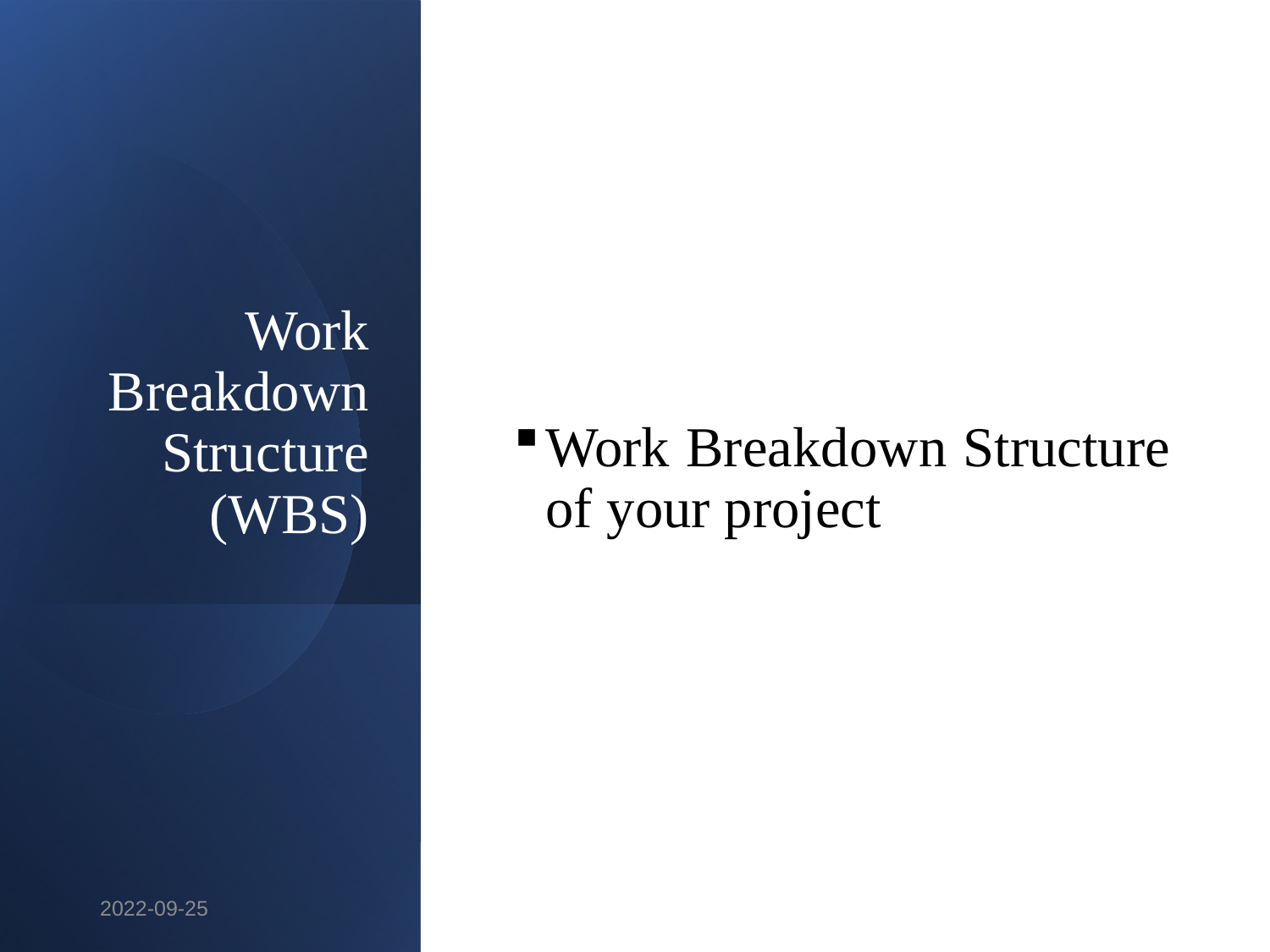

# Work Breakdown Structure (WBS)

Work Breakdown Structure of your project

7
2022-09-25